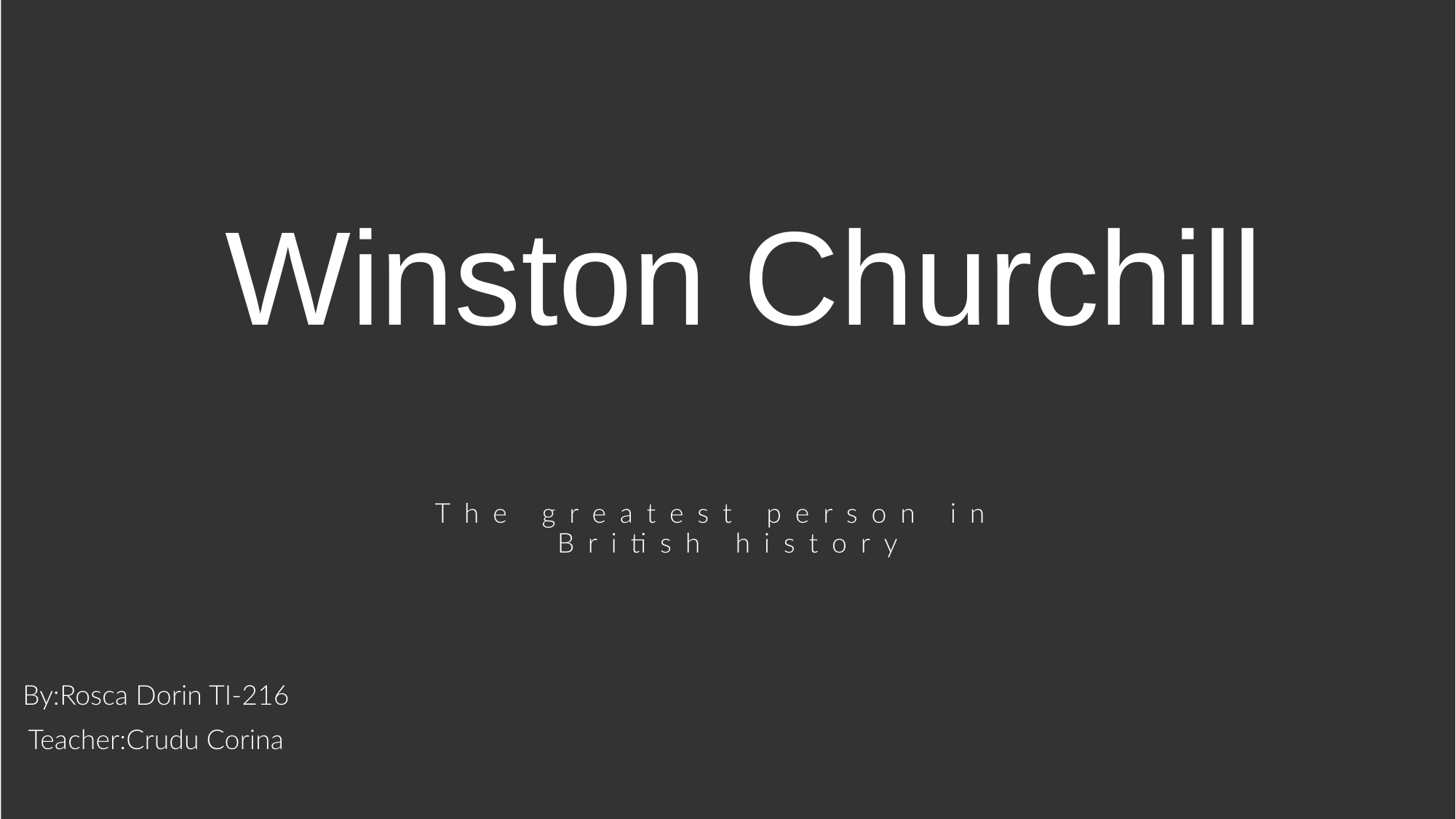

Winston Churchill
The greatest person in  British history
By:Rosca Dorin TI-216
Teacher:Crudu Corina